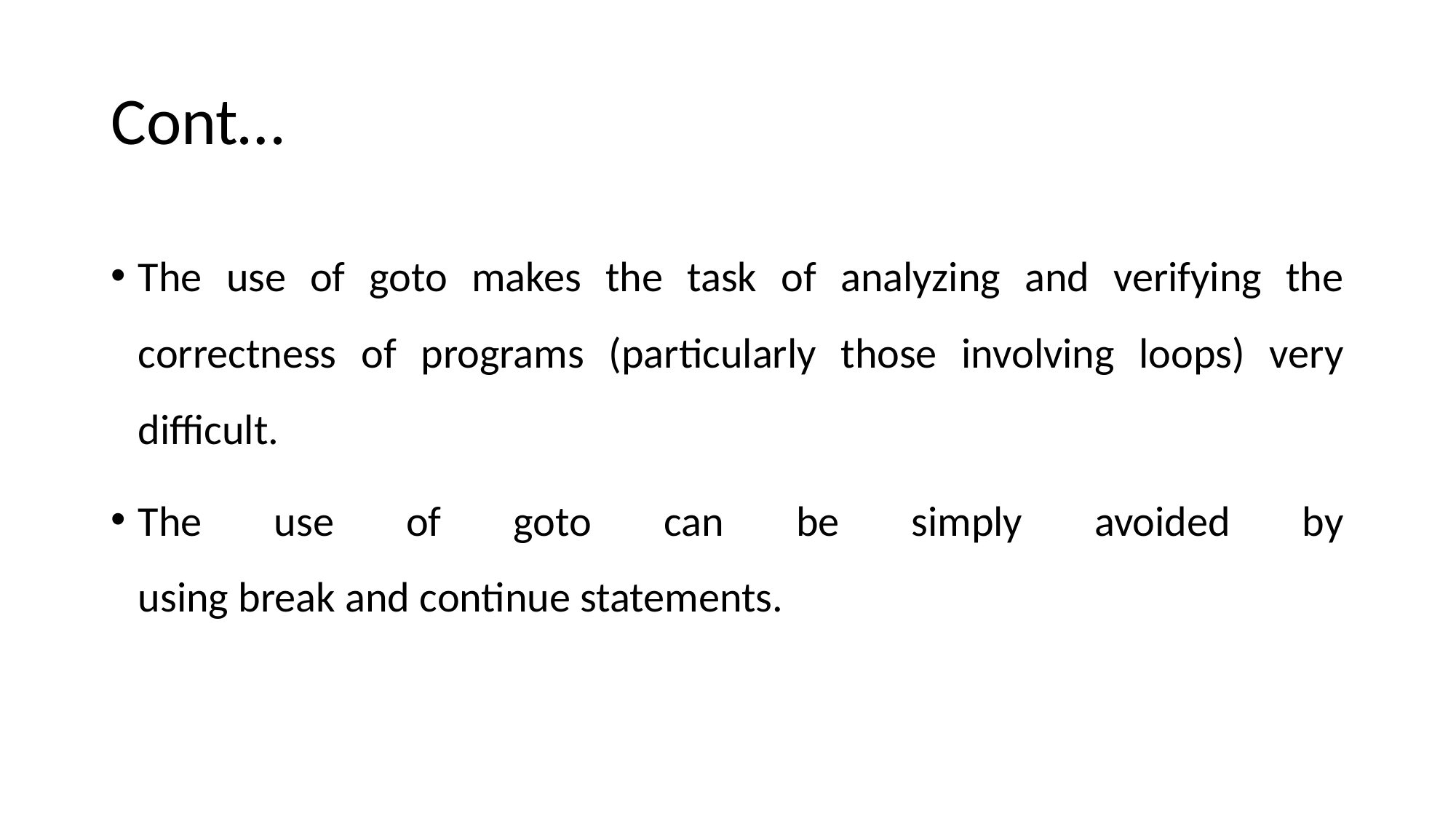

# Cont…
The use of goto makes the task of analyzing and verifying the correctness of programs (particularly those involving loops) very difficult.
The use of goto can be simply avoided by using break and continue statements.